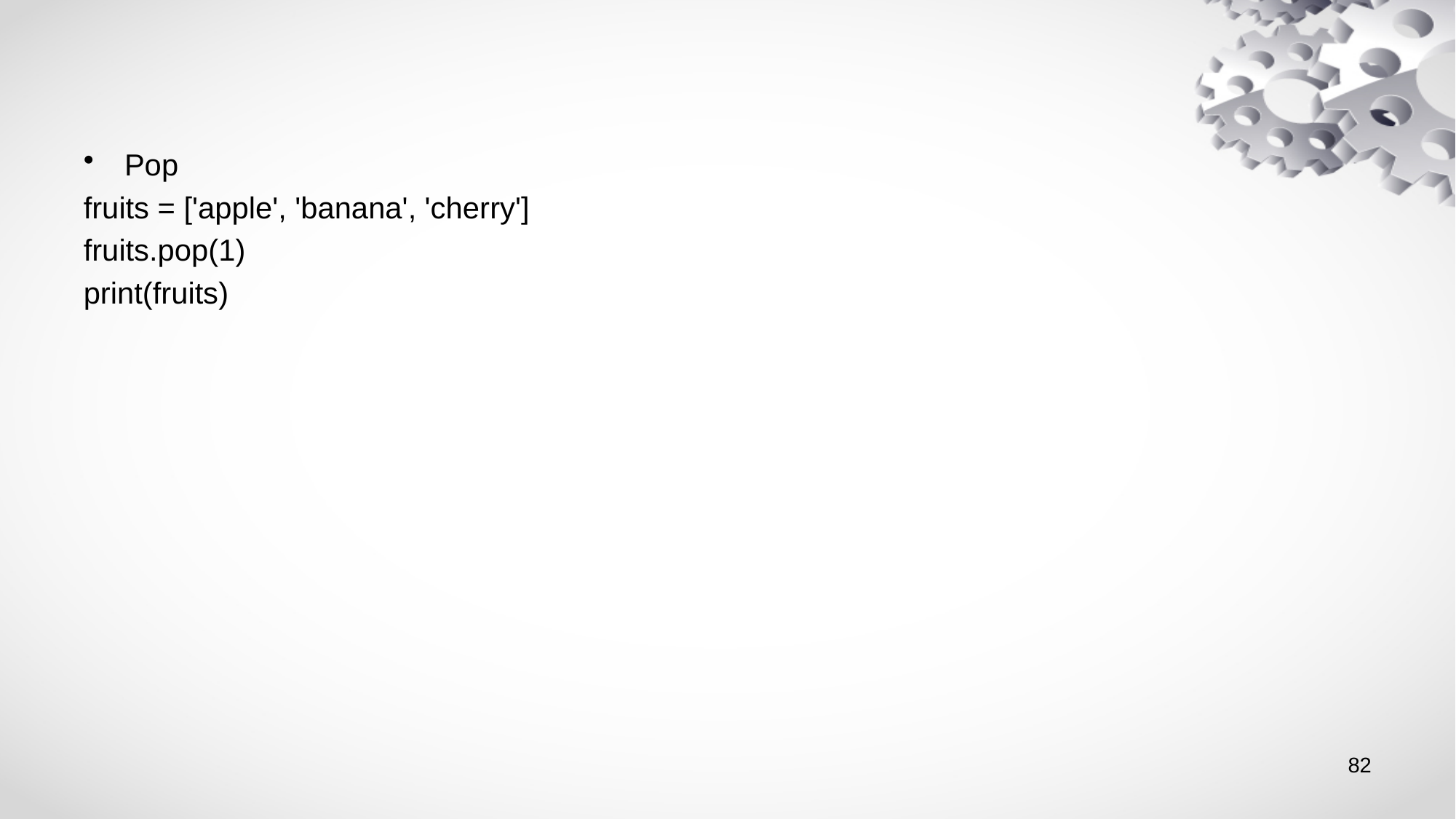

#
Pop
fruits = ['apple', 'banana', 'cherry']
fruits.pop(1)
print(fruits)

82